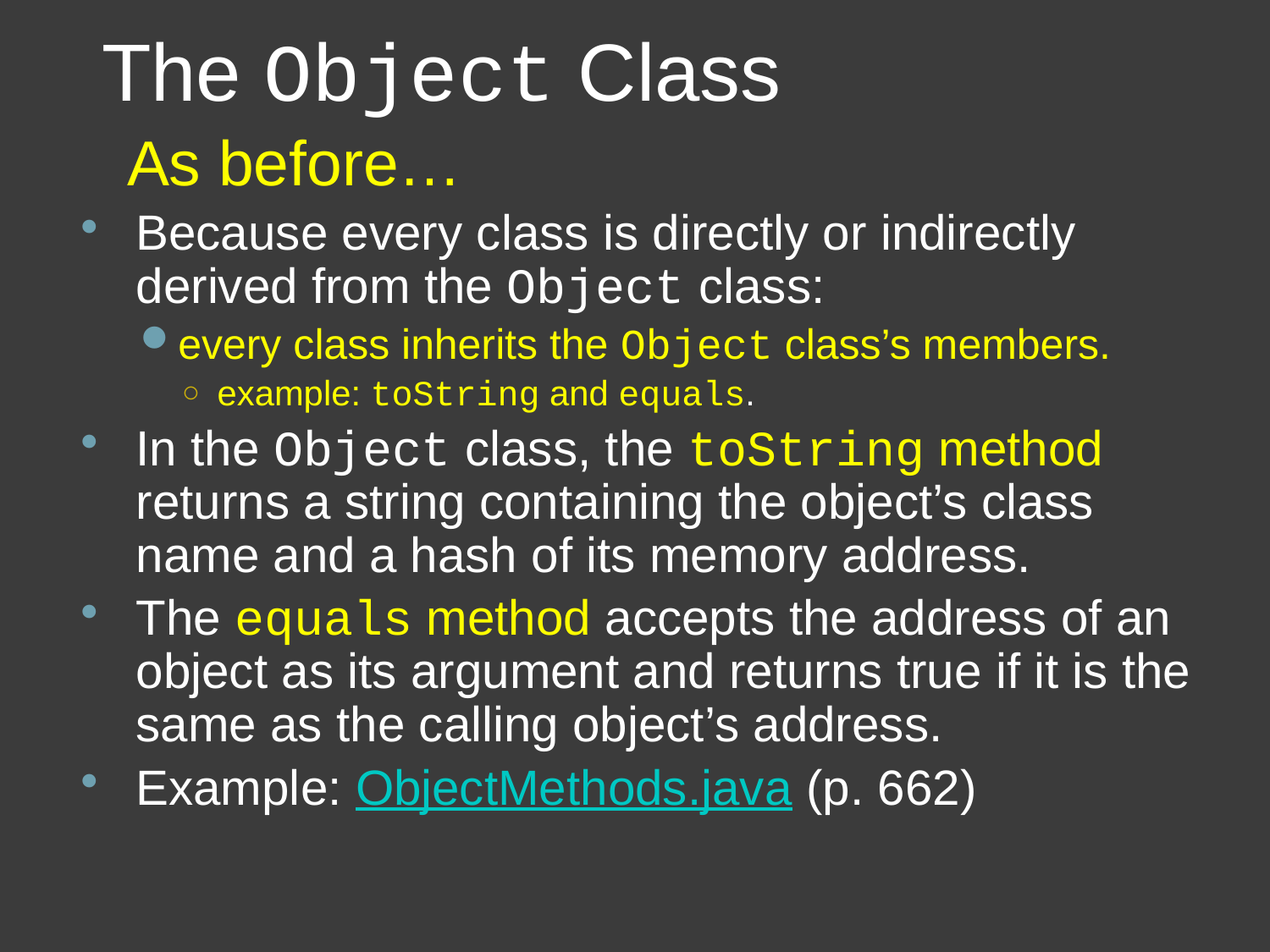

The Object Class
As before…
Because every class is directly or indirectly derived from the Object class:
every class inherits the Object class’s members.
example: toString and equals.
In the Object class, the toString method returns a string containing the object’s class name and a hash of its memory address.
The equals method accepts the address of an object as its argument and returns true if it is the same as the calling object’s address.
Example: ObjectMethods.java (p. 662)